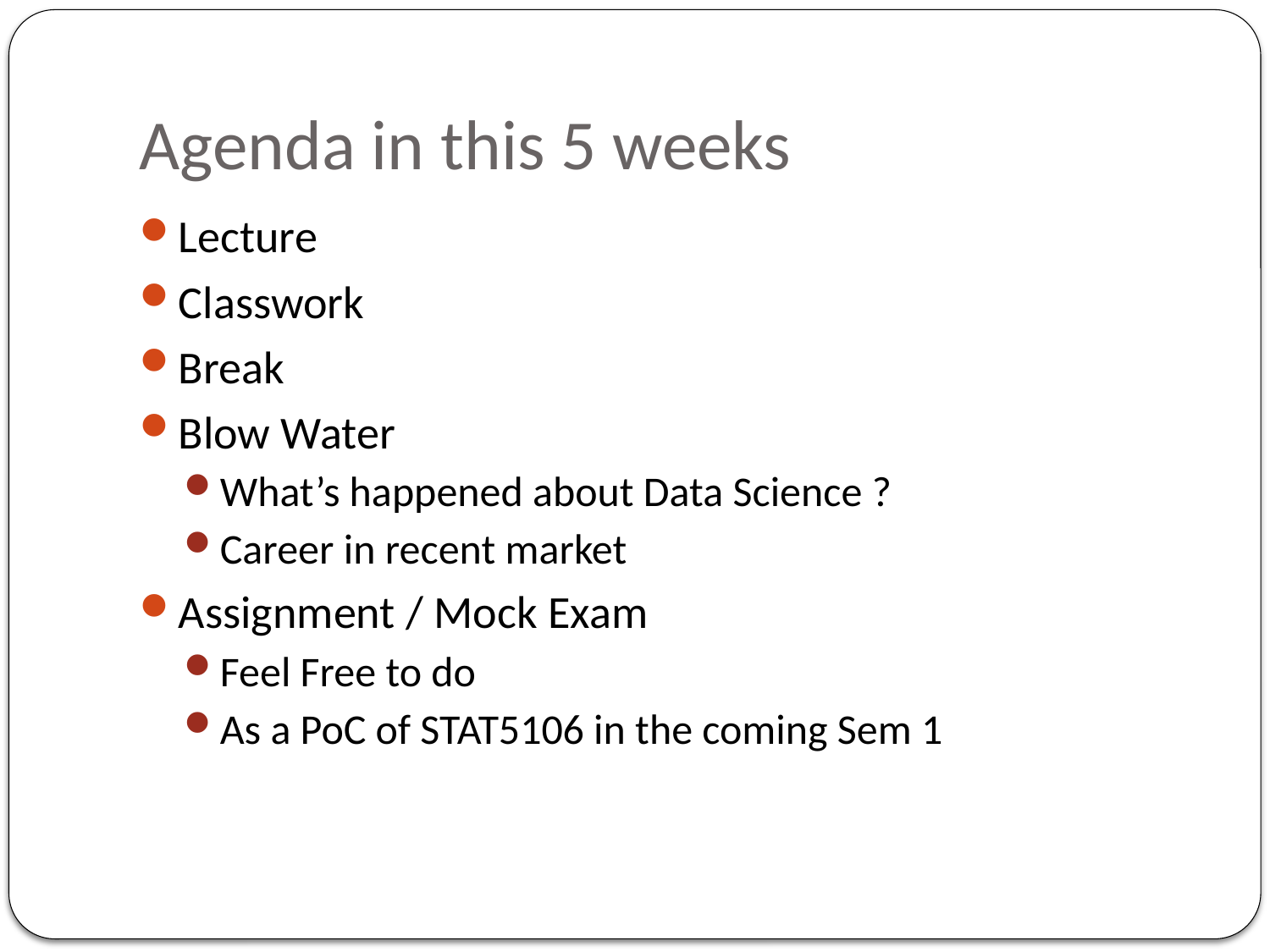

# Agenda in this 5 weeks
Lecture
Classwork
Break
Blow Water
What’s happened about Data Science ?
Career in recent market
Assignment / Mock Exam
Feel Free to do
As a PoC of STAT5106 in the coming Sem 1